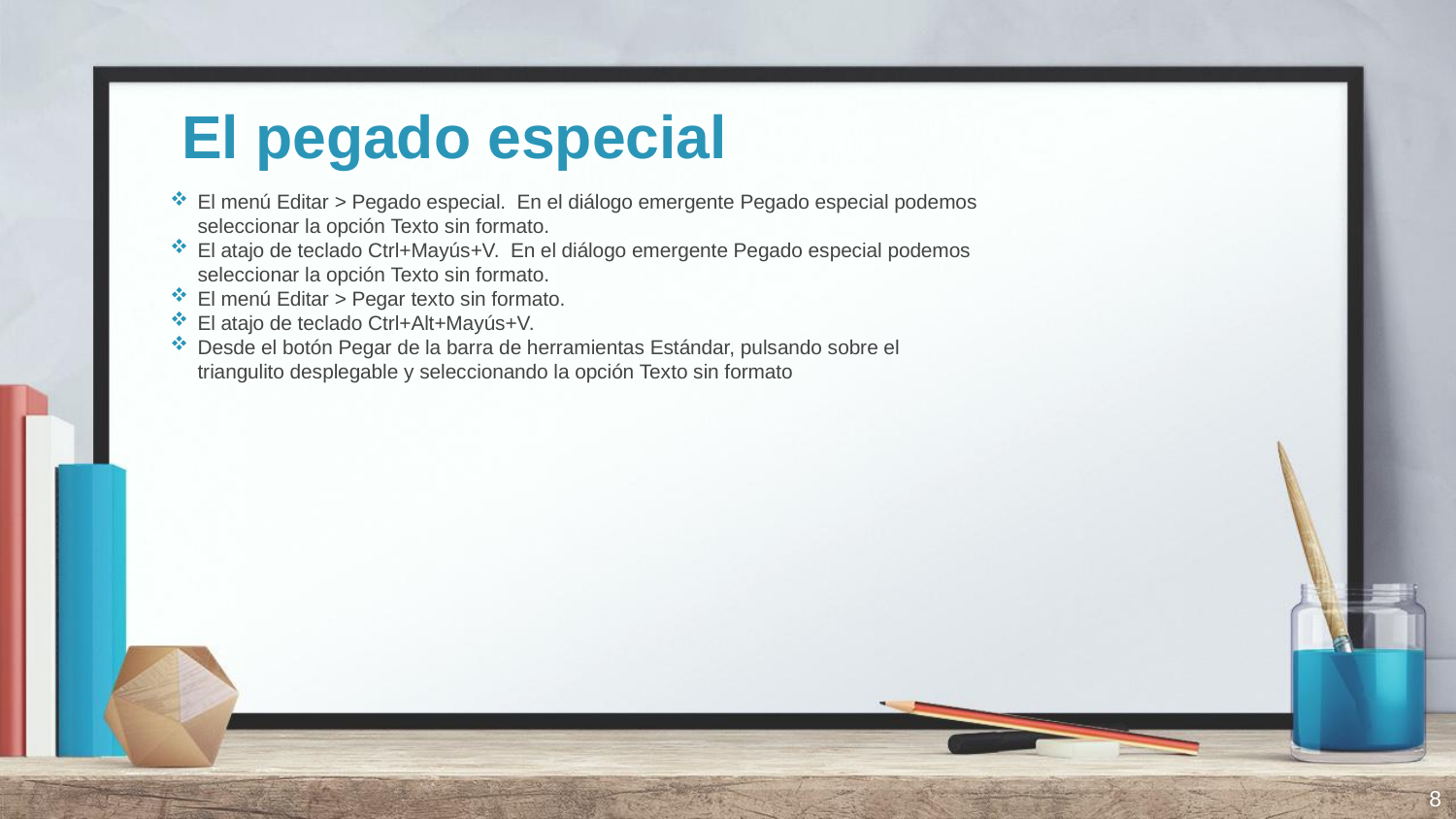

# El pegado especial
El menú Editar > Pegado especial.  En el diálogo emergente Pegado especial podemos seleccionar la opción Texto sin formato.
El atajo de teclado Ctrl+Mayús+V.  En el diálogo emergente Pegado especial podemos seleccionar la opción Texto sin formato.
El menú Editar > Pegar texto sin formato.
El atajo de teclado Ctrl+Alt+Mayús+V.
Desde el botón Pegar de la barra de herramientas Estándar, pulsando sobre el triangulito desplegable y seleccionando la opción Texto sin formato
8